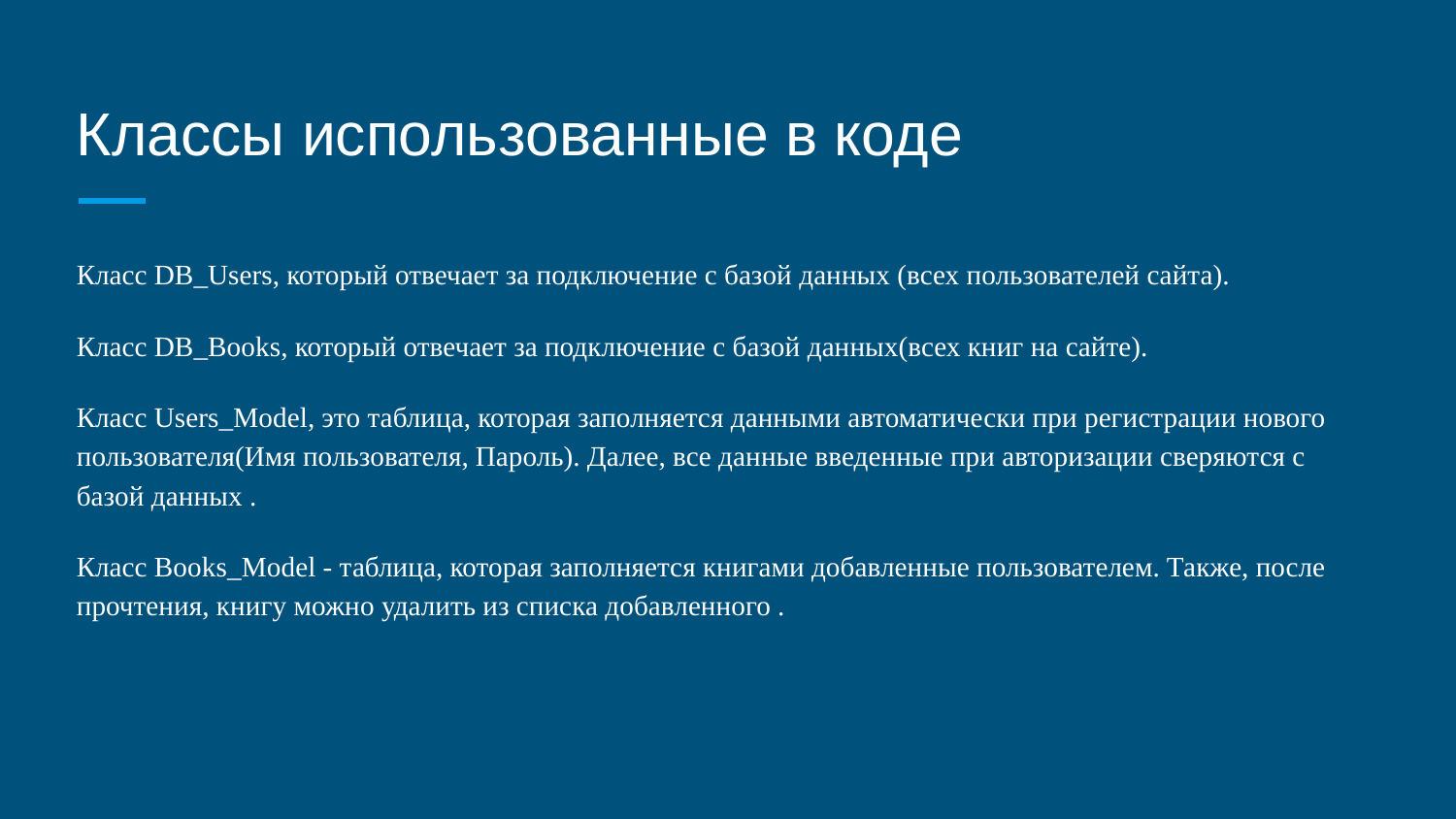

# Классы использованные в коде
Класс DB_Users, который отвечает за подключение с базой данных (всех пользователей сайта).
Класс DB_Books, который отвечает за подключение с базой данных(всех книг на сайте).
Класс Users_Model, это таблица, которая заполняется данными автоматически при регистрации нового пользователя(Имя пользователя, Пароль). Далее, все данные введенные при авторизации сверяются с базой данных .
Класс Books_Model - таблица, которая заполняется книгами добавленные пользователем. Также, после прочтения, книгу можно удалить из списка добавленного .